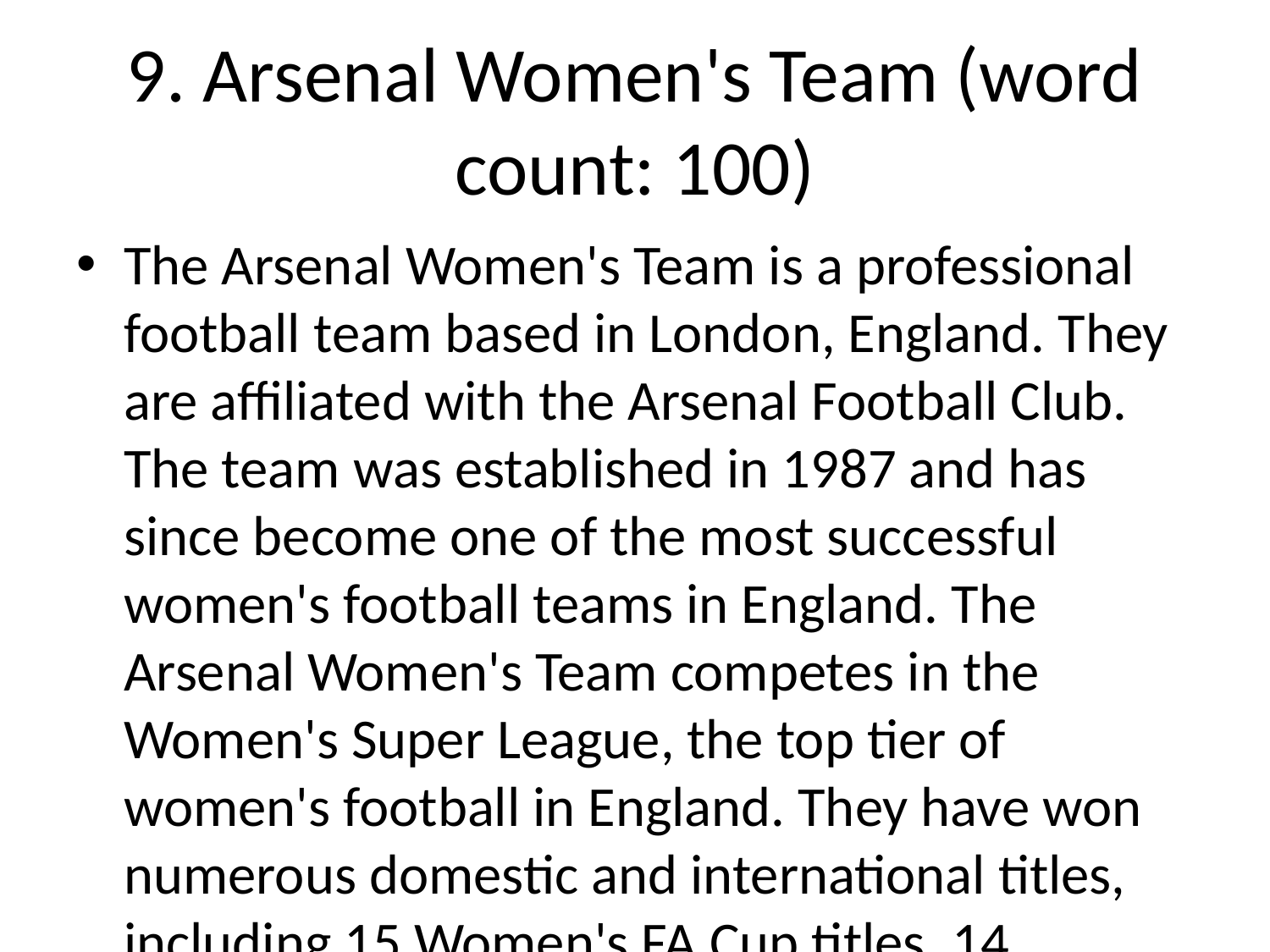

# 9. Arsenal Women's Team (word count: 100)
The Arsenal Women's Team is a professional football team based in London, England. They are affiliated with the Arsenal Football Club. The team was established in 1987 and has since become one of the most successful women's football teams in England. The Arsenal Women's Team competes in the Women's Super League, the top tier of women's football in England. They have won numerous domestic and international titles, including 15 Women's FA Cup titles, 14 Women's Premier League titles, and the UEFA Women's Champions League in 2007. The team's home ground is Meadow Park, located in Borehamwood, Hertfordshire.